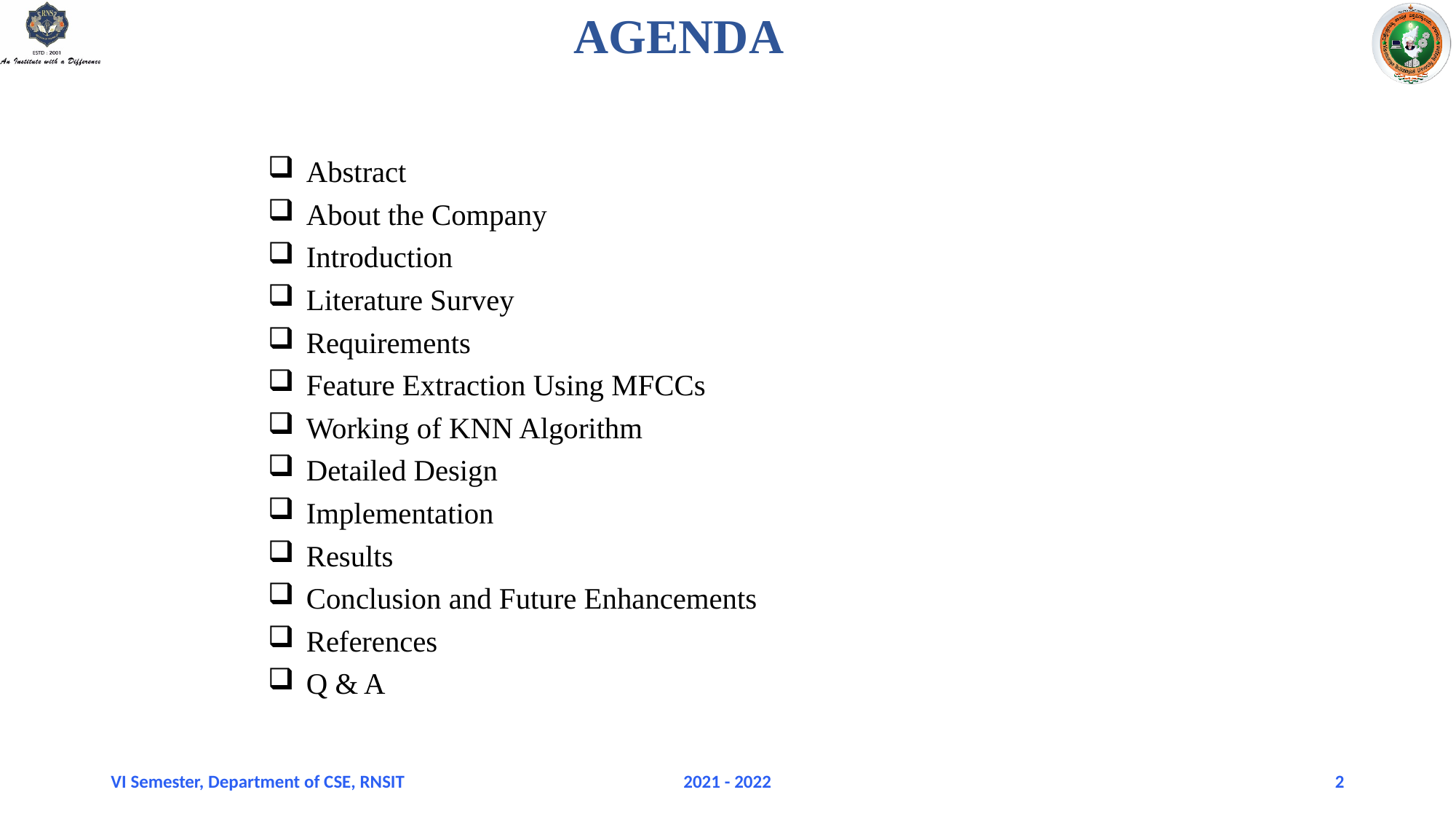

# AGENDA
Abstract
About the Company
Introduction
Literature Survey
Requirements
Feature Extraction Using MFCCs
Working of KNN Algorithm
Detailed Design
Implementation
Results
Conclusion and Future Enhancements
References
Q & A

VI Semester, Department of CSE, RNSIT
2021 - 2022
2